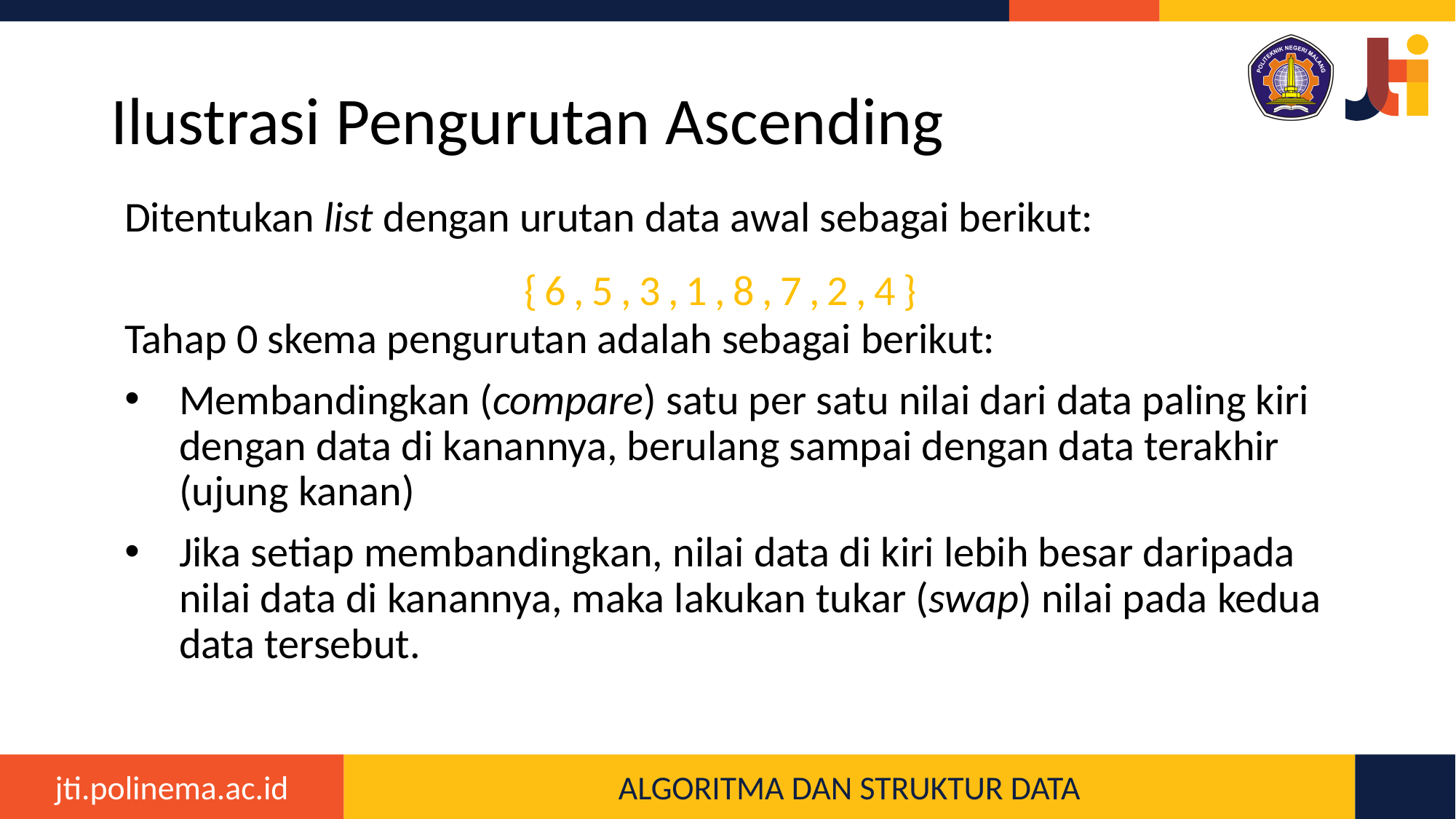

# Ilustrasi Pengurutan Ascending
Ditentukan list dengan urutan data awal sebagai berikut:

Tahap 0 skema pengurutan adalah sebagai berikut:
Membandingkan (compare) satu per satu nilai dari data paling kiri dengan data di kanannya, berulang sampai dengan data terakhir (ujung kanan)
Jika setiap membandingkan, nilai data di kiri lebih besar daripada nilai data di kanannya, maka lakukan tukar (swap) nilai pada kedua data tersebut.

{6,5,3,1,8,7,2,4}